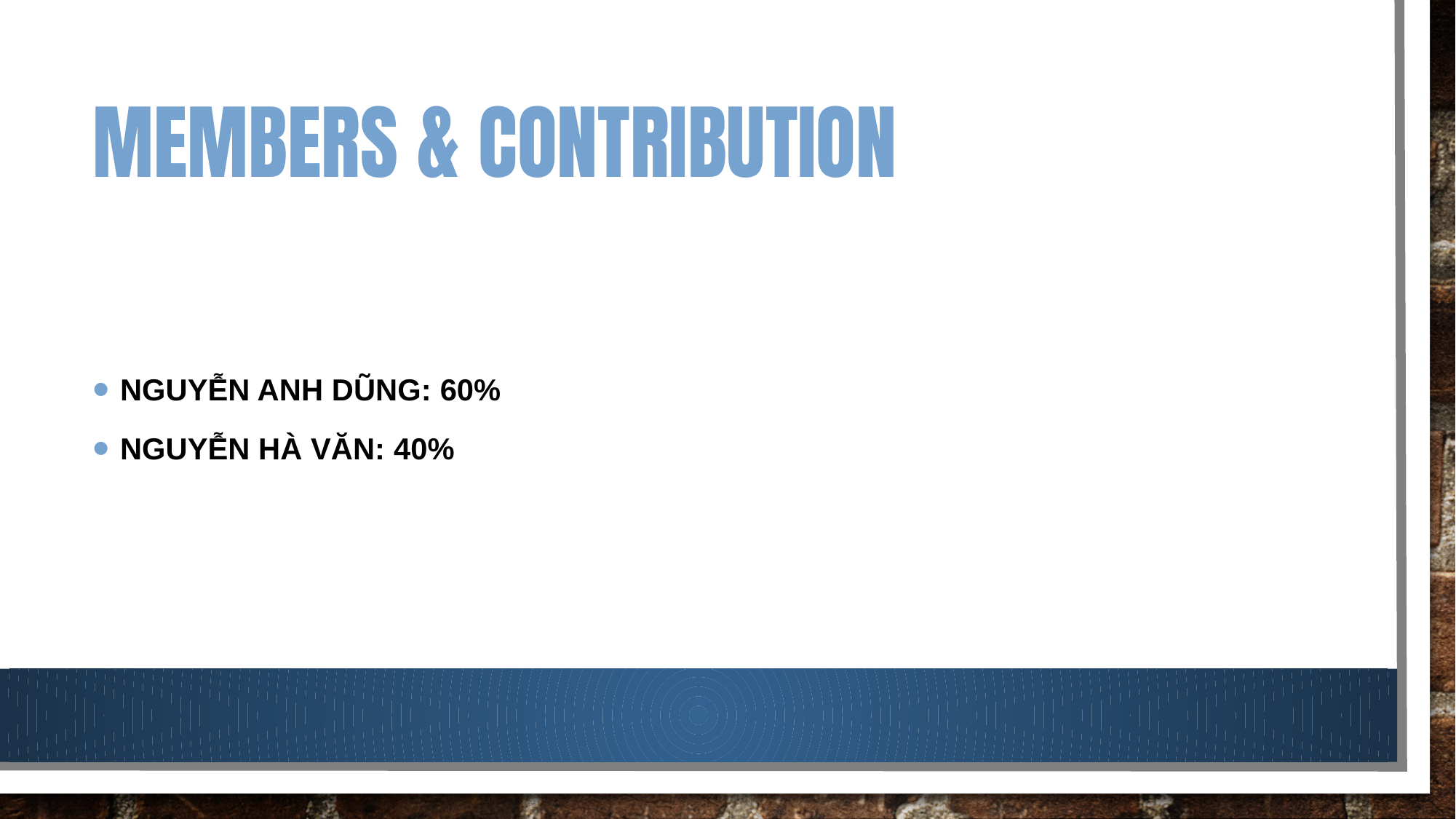

# Members & Contribution
Nguyễn Anh Dũng: 60%
Nguyễn Hà Văn: 40%